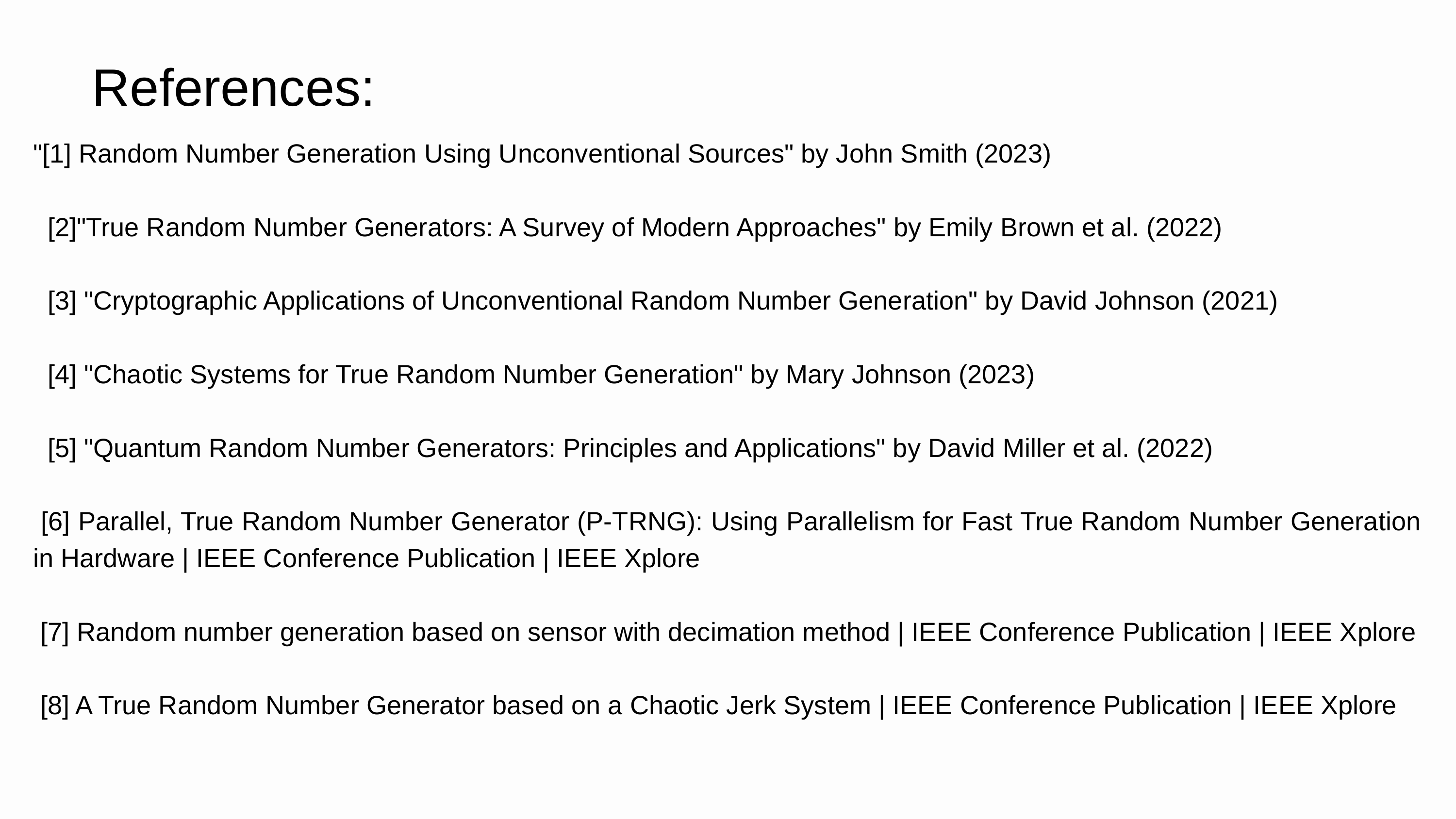

References:
"[1] Random Number Generation Using Unconventional Sources" by John Smith (2023)

  [2]"True Random Number Generators: A Survey of Modern Approaches" by Emily Brown et al. (2022)

  [3] "Cryptographic Applications of Unconventional Random Number Generation" by David Johnson (2021)

  [4] "Chaotic Systems for True Random Number Generation" by Mary Johnson (2023)

  [5] "Quantum Random Number Generators: Principles and Applications" by David Miller et al. (2022)

 [6] Parallel, True Random Number Generator (P-TRNG): Using Parallelism for Fast True Random Number Generation in Hardware | IEEE Conference Publication | IEEE Xplore

 [7] Random number generation based on sensor with decimation method | IEEE Conference Publication | IEEE Xplore

 [8] A True Random Number Generator based on a Chaotic Jerk System | IEEE Conference Publication | IEEE Xplore